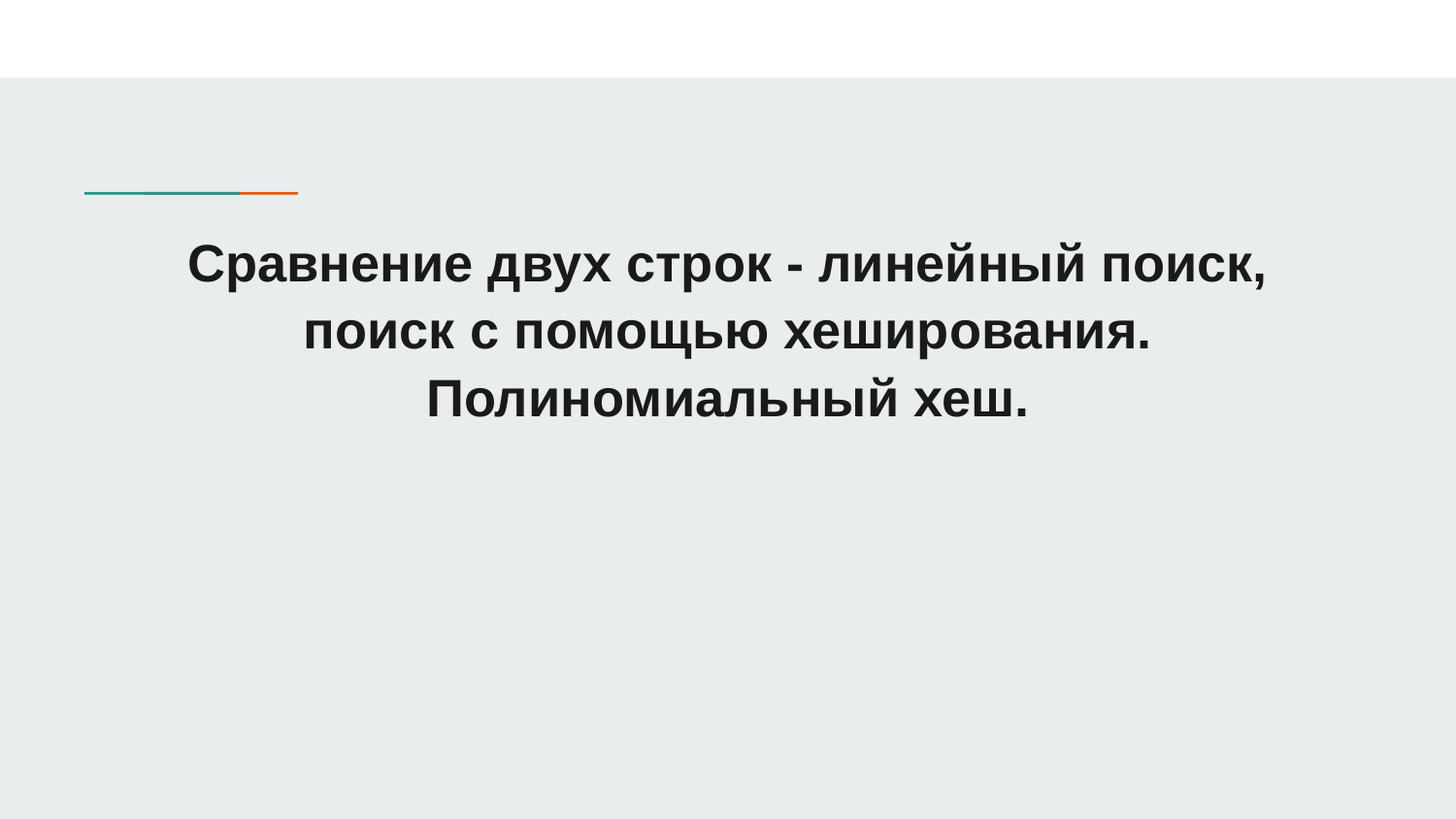

# Сравнение двух строк - линейный поиск, поиск с помощью хеширования. Полиномиальный хеш.